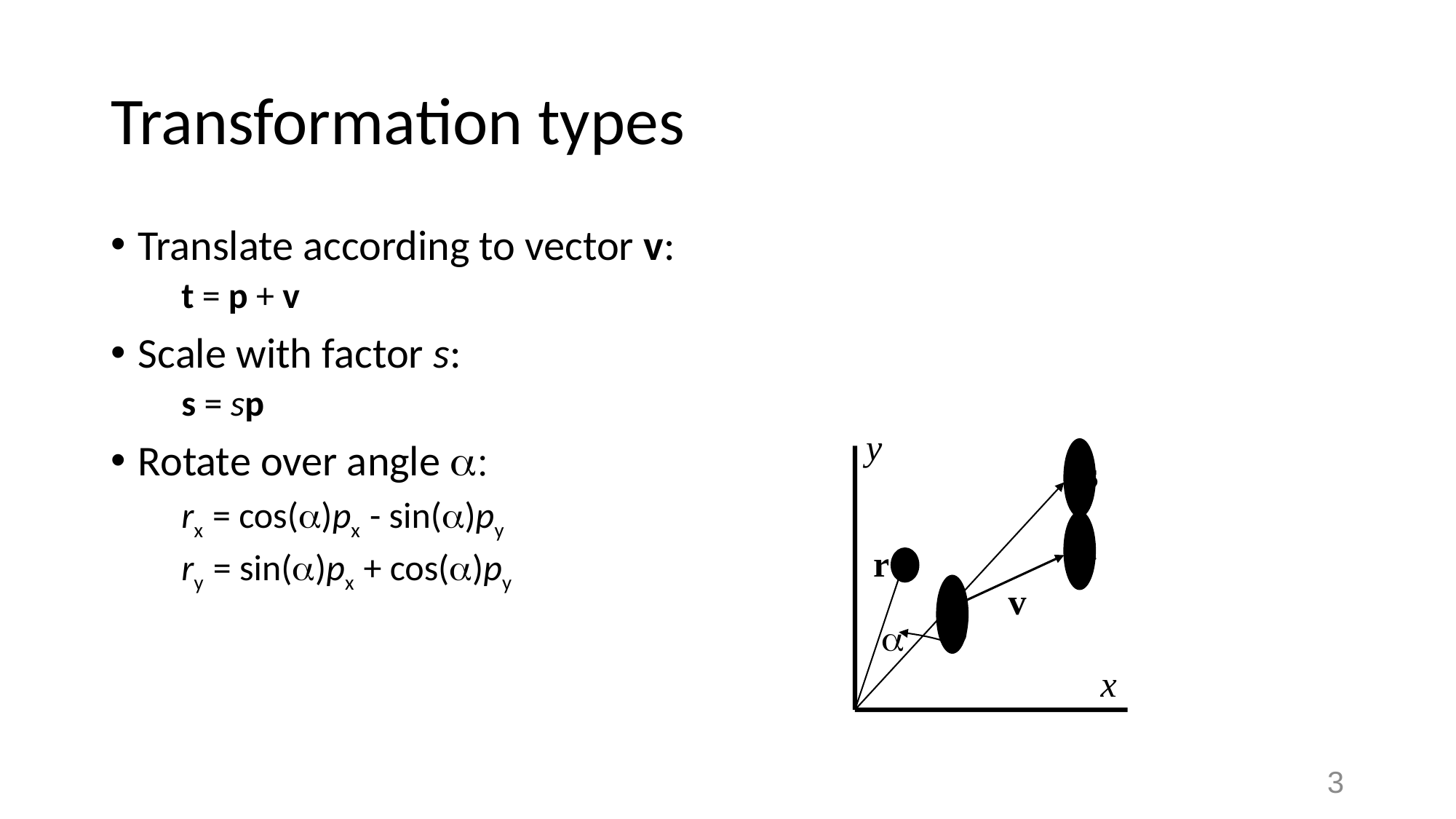

# Transformation types
Translate according to vector v:
t = p + v
Scale with factor s:
s = sp
Rotate over angle α:
rx  = cos(α)px  - sin(α)py
ry  = sin(α)px  + cos(α)py
y

s

t
r

v

p
α

x
3